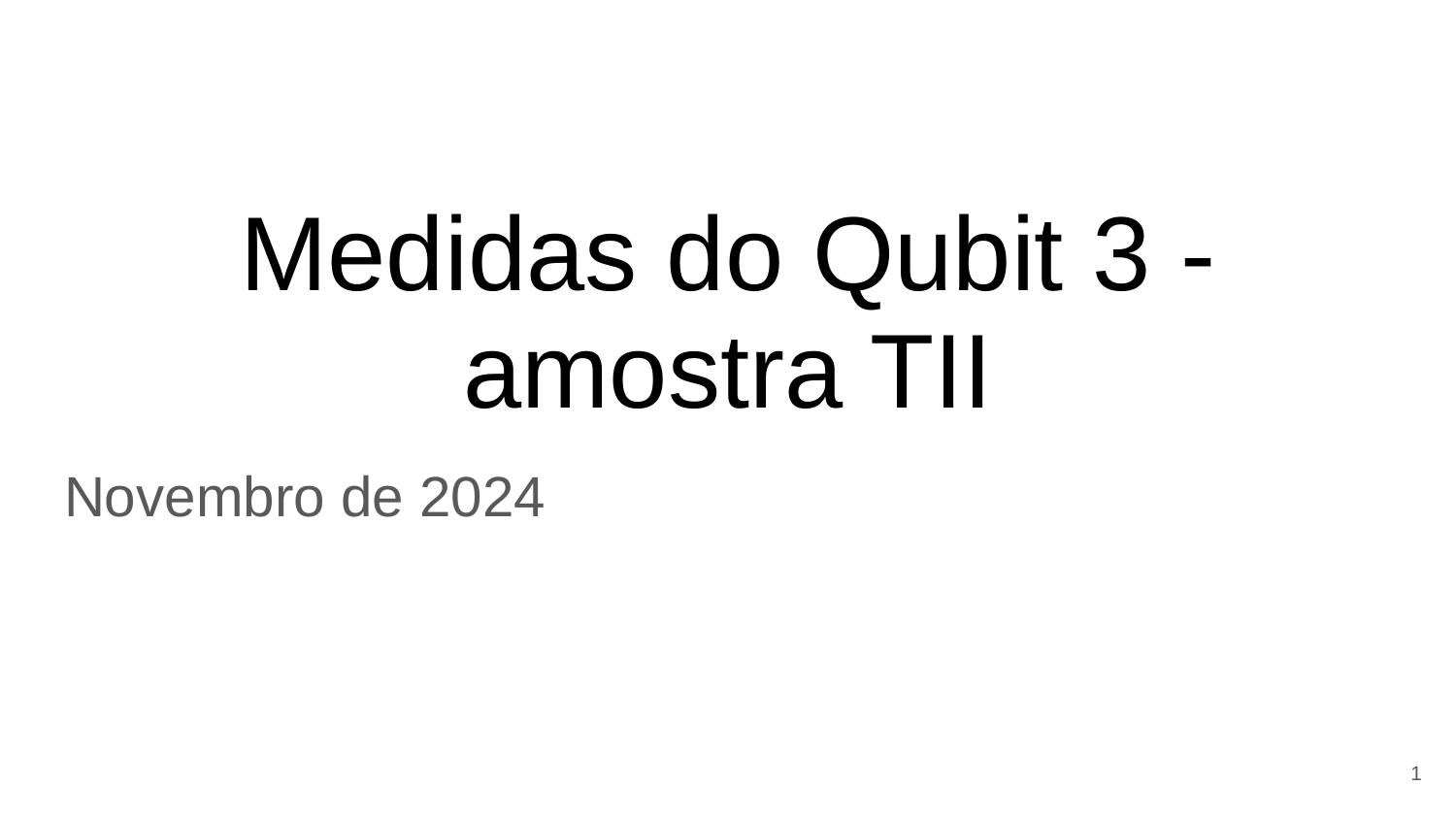

# Medidas do Qubit 3 - amostra TII
Novembro de 2024
1